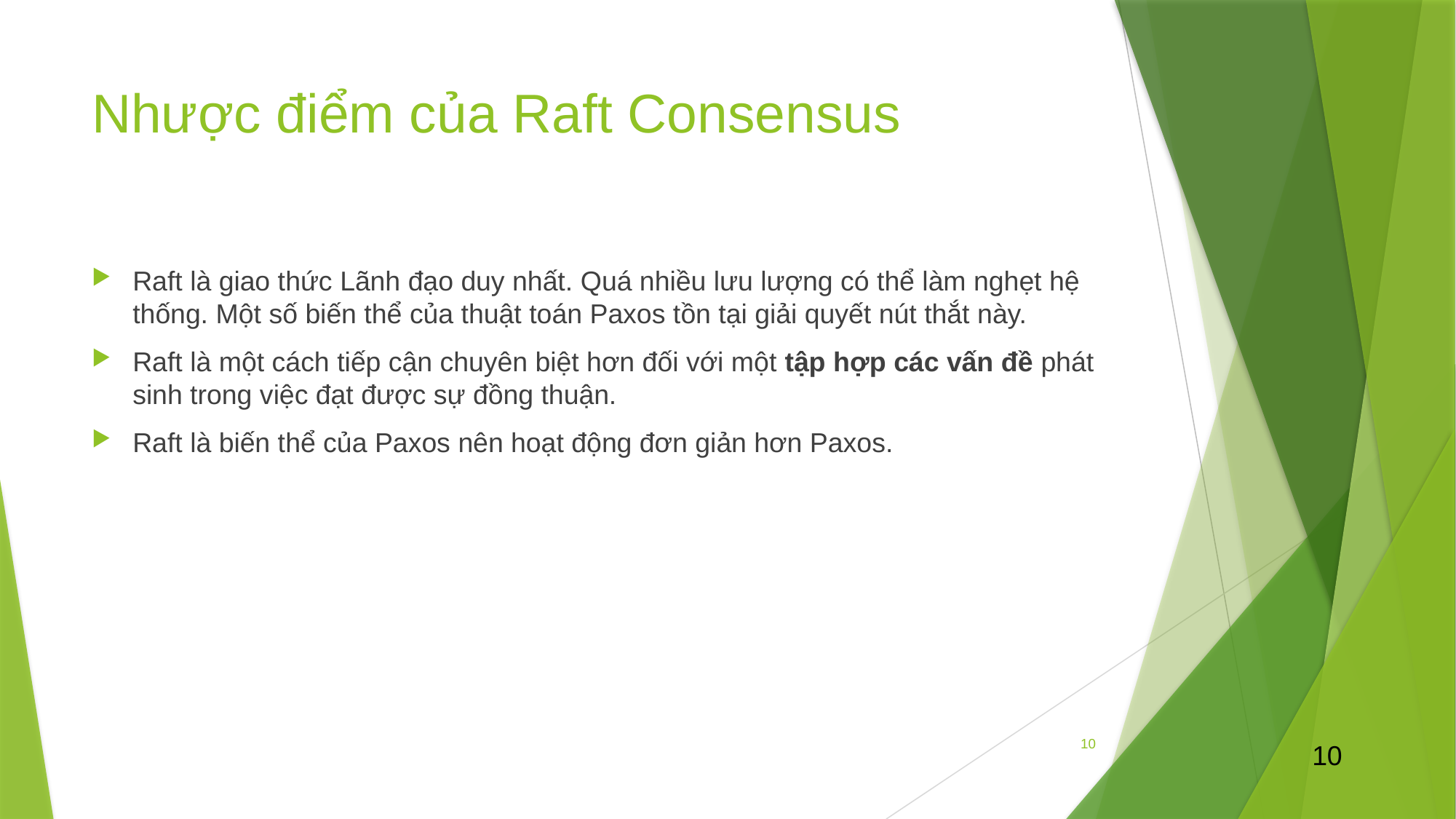

# Nhược điểm của Raft Consensus
Raft là giao thức Lãnh đạo duy nhất. Quá nhiều lưu lượng có thể làm nghẹt hệ thống. Một số biến thể của thuật toán Paxos tồn tại giải quyết nút thắt này.
Raft là một cách tiếp cận chuyên biệt hơn đối với một tập hợp các vấn đề phát sinh trong việc đạt được sự đồng thuận.
Raft là biến thể của Paxos nên hoạt động đơn giản hơn Paxos.
10
10